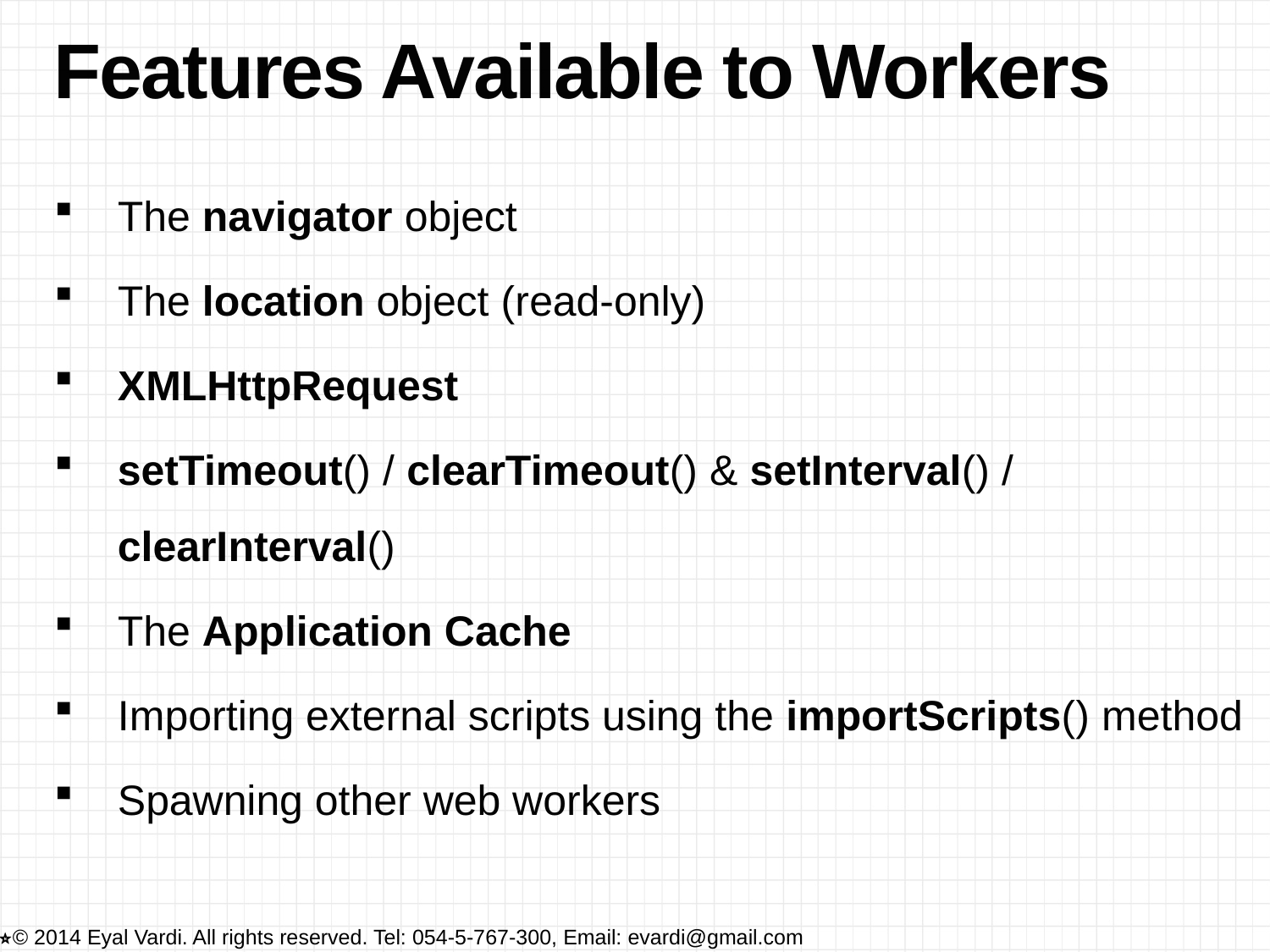

# Features Available to Workers
The navigator object
The location object (read-only)
XMLHttpRequest
setTimeout() / clearTimeout() & setInterval() / clearInterval()
The Application Cache
Importing external scripts using the importScripts() method
Spawning other web workers